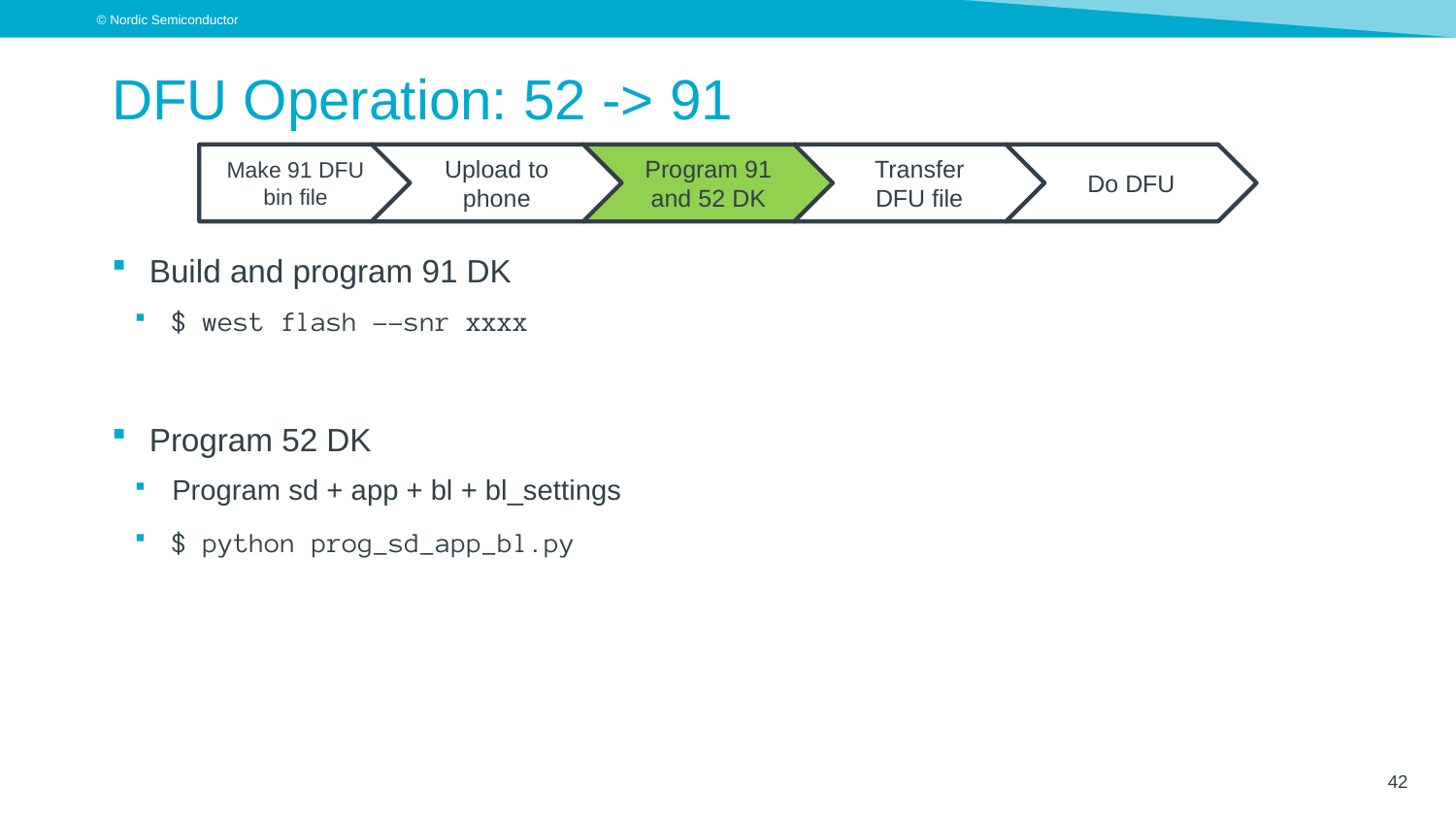

# DFU Operation: 52 -> 91
Make 91 DFU bin file
Upload to phone
Program 91 and 52 DK
Transfer DFU file
Do DFU
Build and program 91 DK
$ west flash --snr xxxx

Program 52 DK
Program sd + app + bl + bl_settings
$ python prog_sd_app_bl.py

42